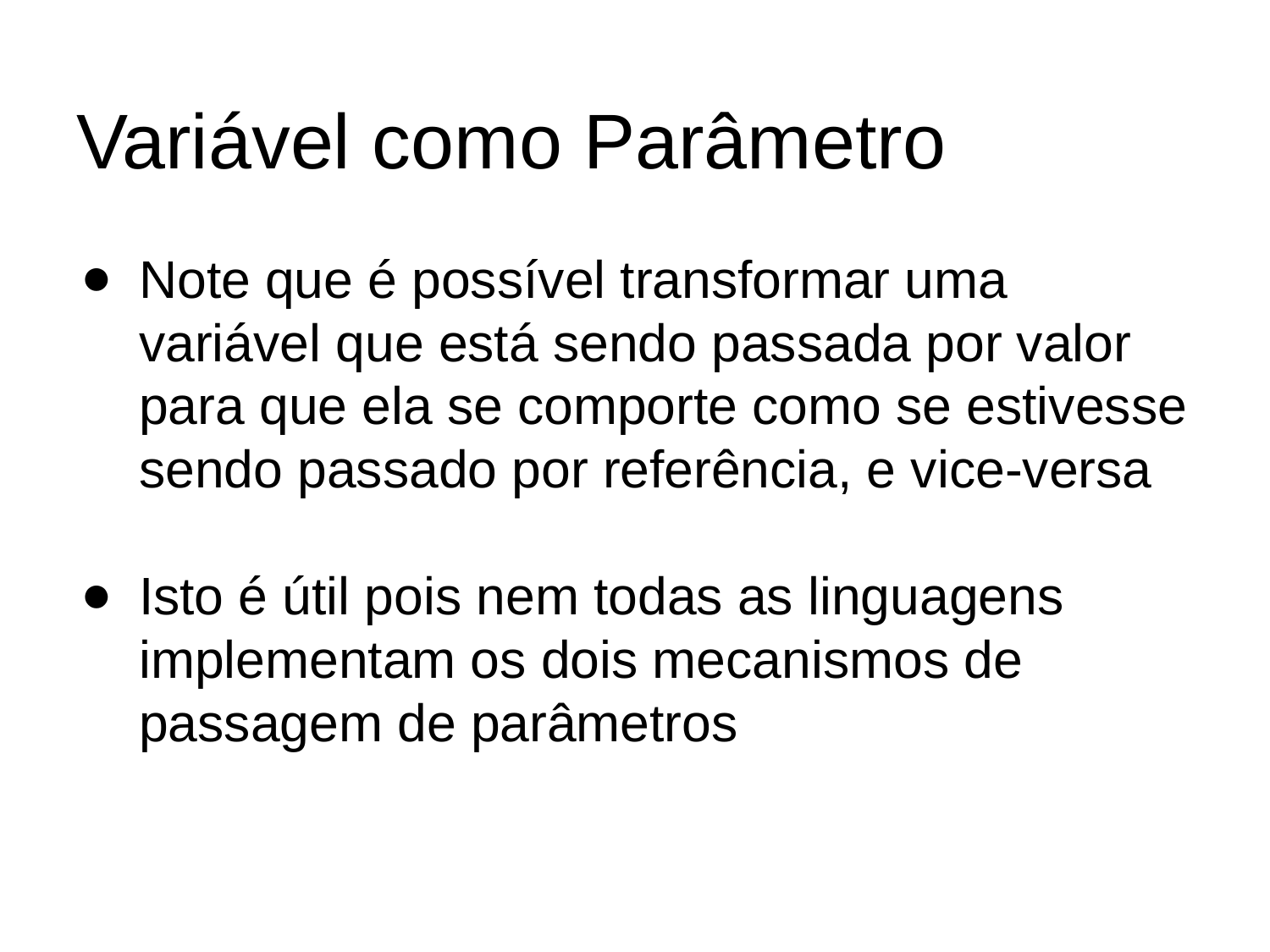

# Variável como Parâmetro
Note que é possível transformar uma variável que está sendo passada por valor para que ela se comporte como se estivesse sendo passado por referência, e vice-versa

Isto é útil pois nem todas as linguagens implementam os dois mecanismos de passagem de parâmetros